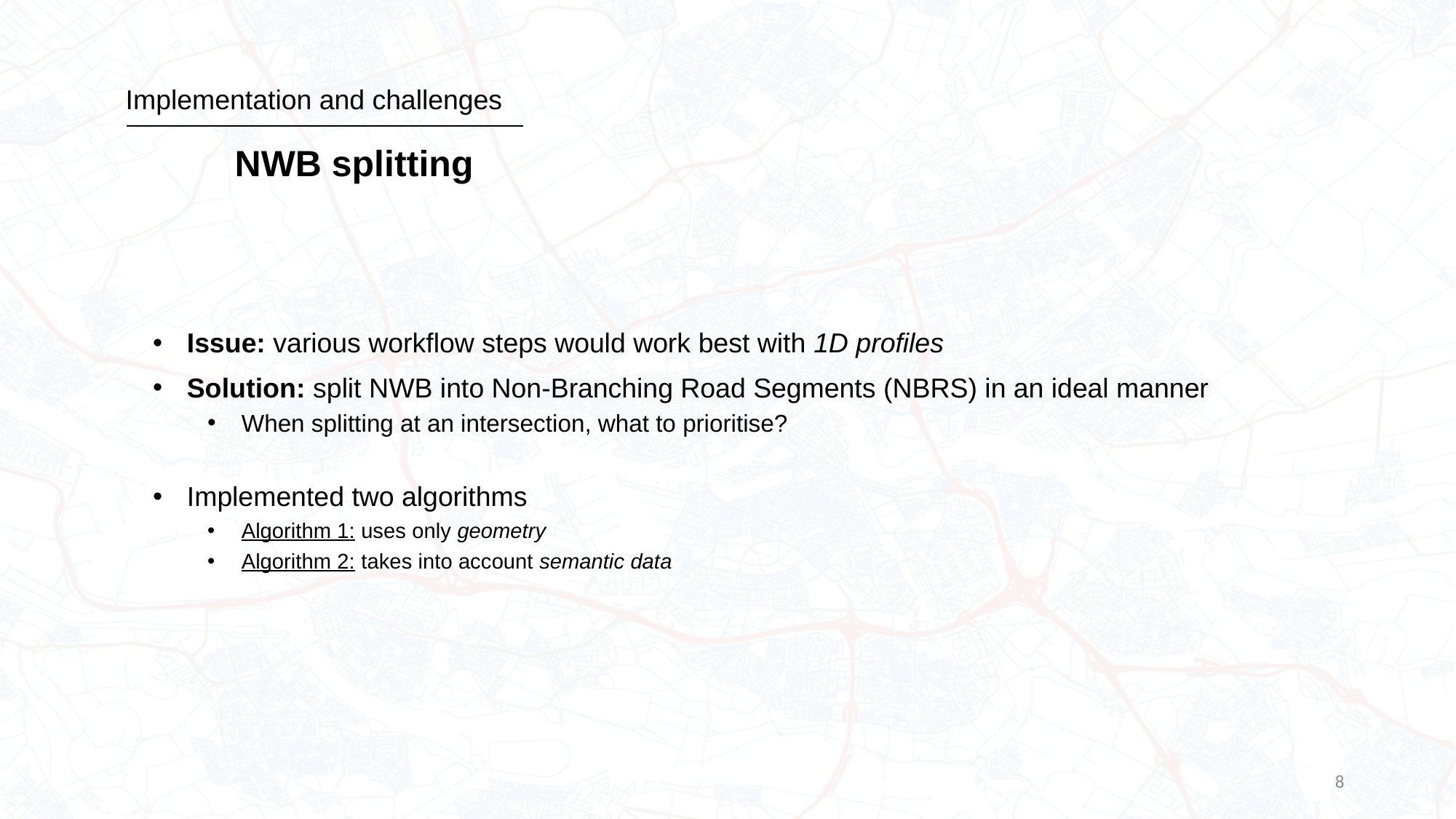

# Implementation and challenges NWB splitting
Issue: various workflow steps would work best with 1D profiles
Solution: split NWB into Non-Branching Road Segments (NBRS) in an ideal manner
When splitting at an intersection, what to prioritise?

Implemented two algorithms
Algorithm 1: uses only geometry
Algorithm 2: takes into account semantic data
8